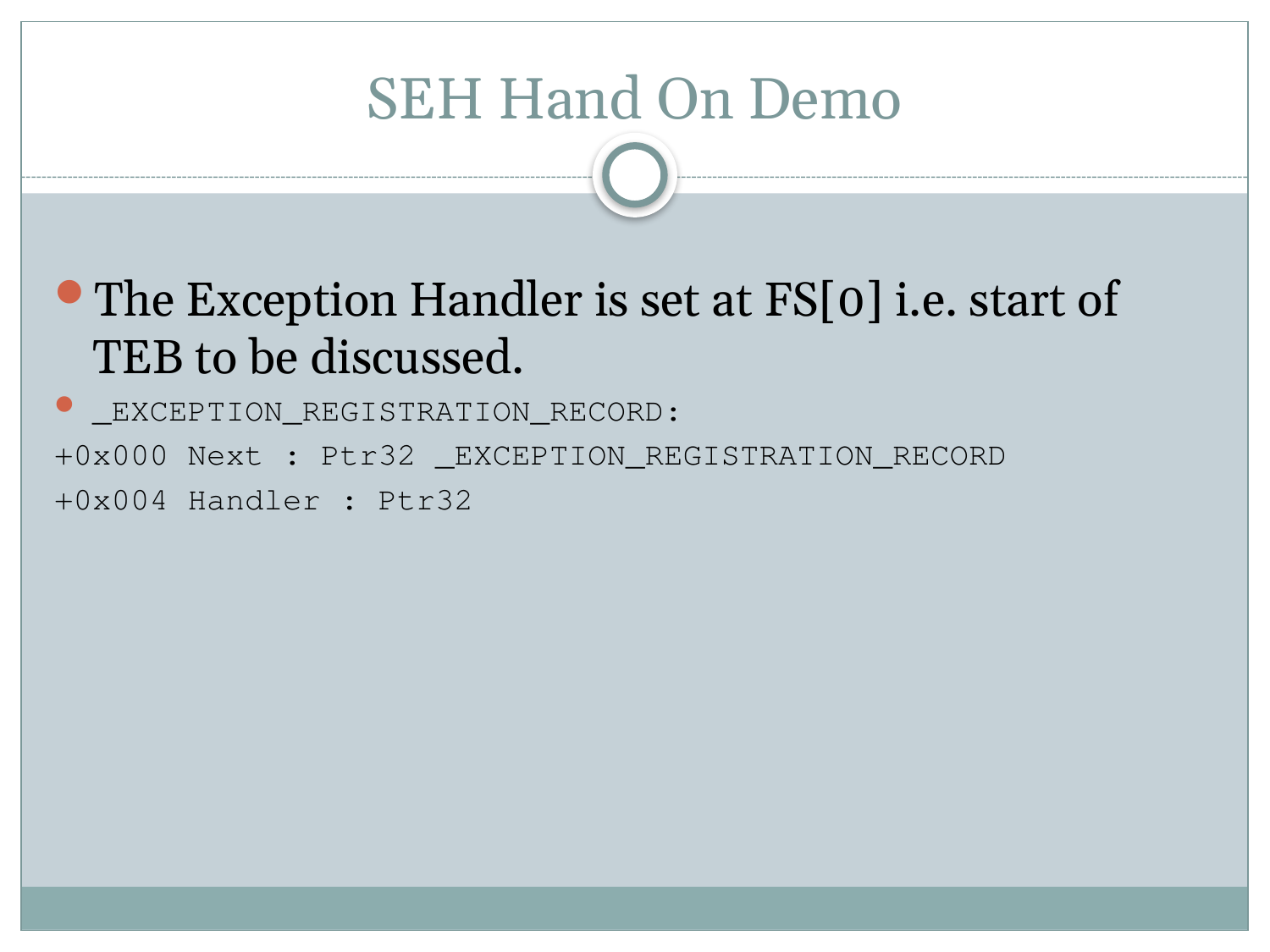

# SEH Hand On Demo

The Exception Handler is set at FS[0] i.e. start of TEB to be discussed.
_EXCEPTION_REGISTRATION_RECORD:
+0x000 Next : Ptr32 _EXCEPTION_REGISTRATION_RECORD
+0x004 Handler : Ptr32